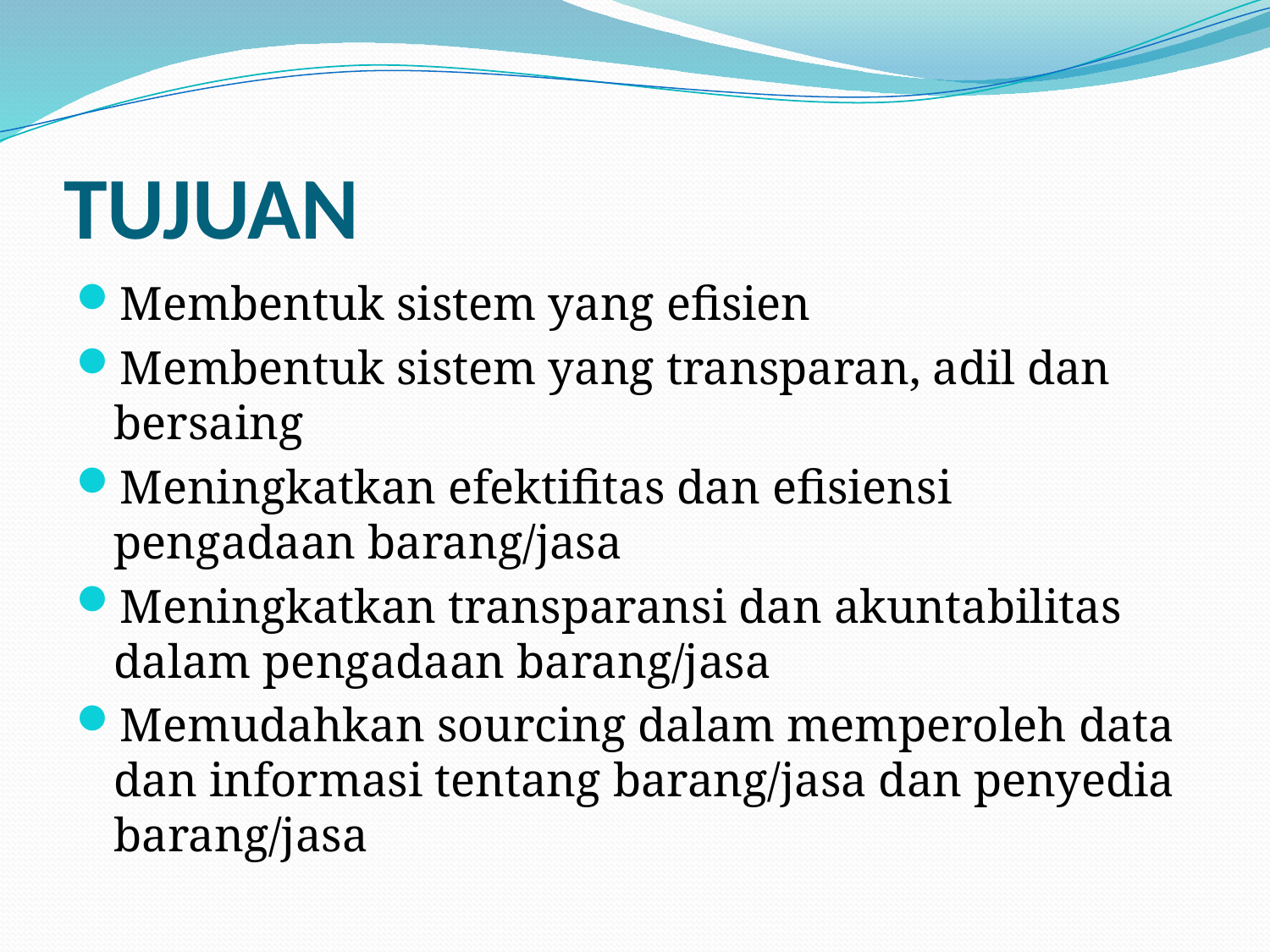

# TUJUAN
Membentuk sistem yang efisien
Membentuk sistem yang transparan, adil dan bersaing
Meningkatkan efektifitas dan efisiensi pengadaan barang/jasa
Meningkatkan transparansi dan akuntabilitas dalam pengadaan barang/jasa
Memudahkan sourcing dalam memperoleh data dan informasi tentang barang/jasa dan penyedia barang/jasa